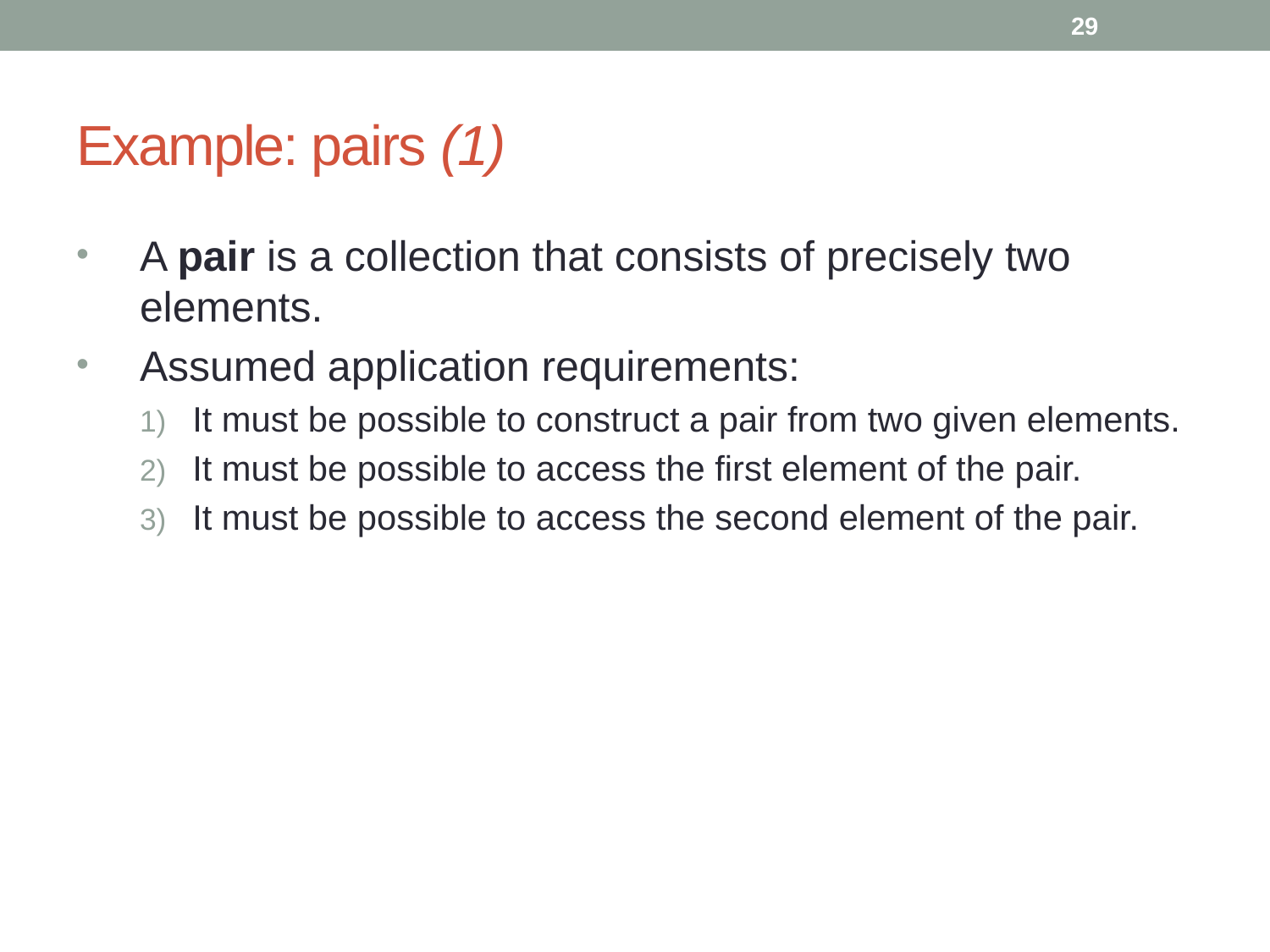

29
# Example: pairs (1)
A pair is a collection that consists of precisely two elements.
Assumed application requirements:
It must be possible to construct a pair from two given elements.
It must be possible to access the first element of the pair.
It must be possible to access the second element of the pair.